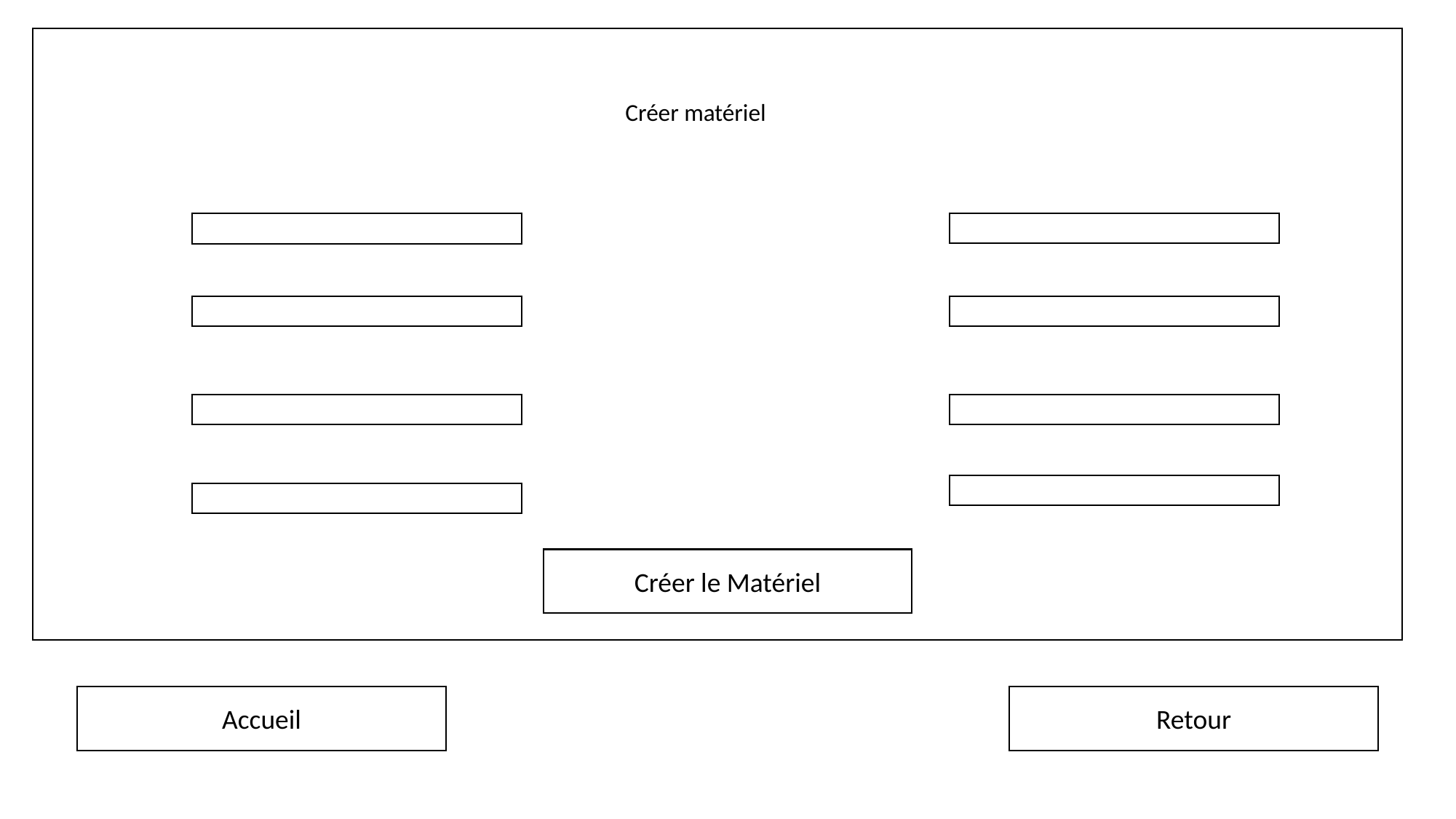

Créer matériel

Créer le Matériel
Accueil
Retour